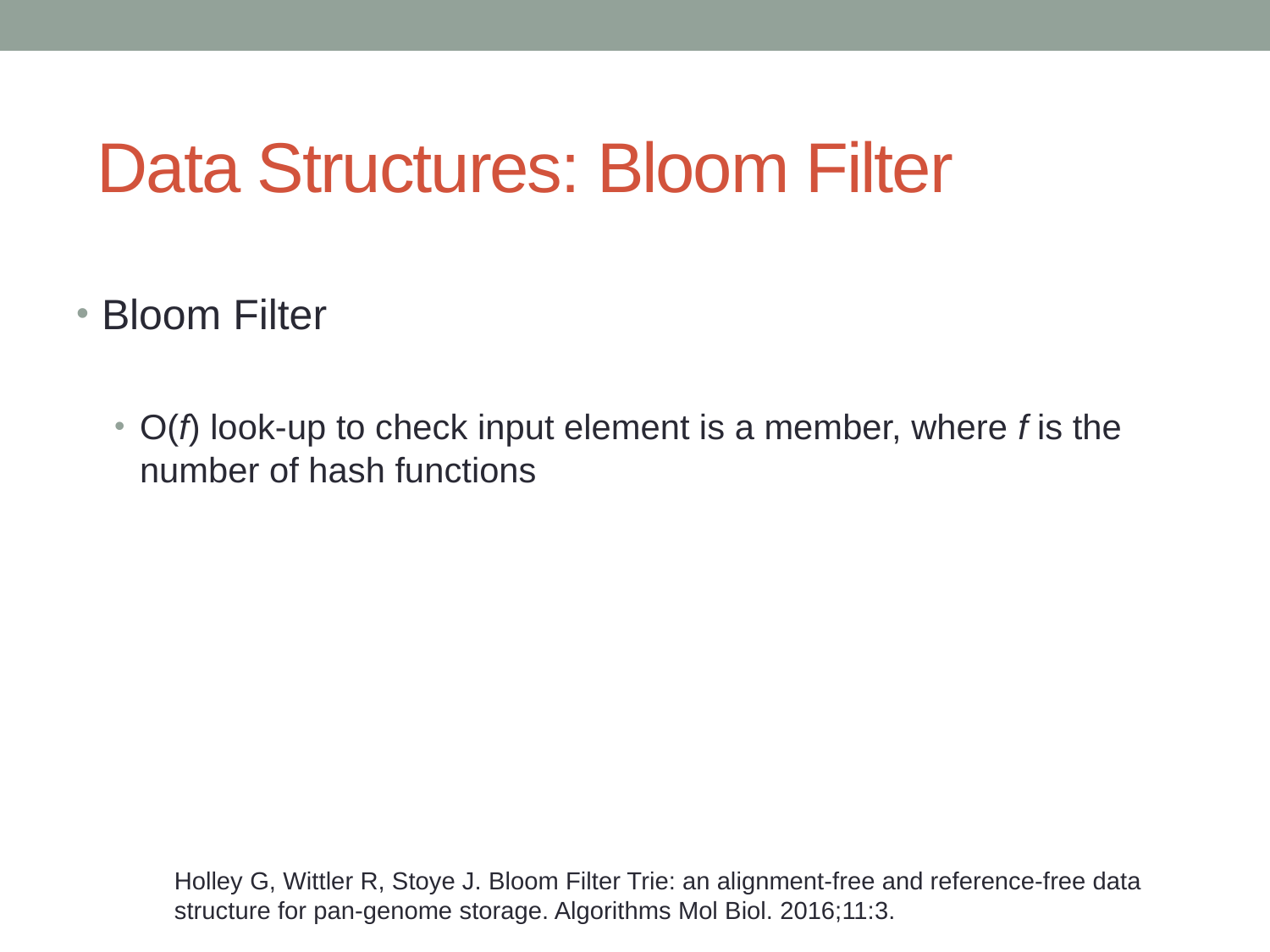

Data Structures: Bloom Filter

Bloom Filter

O(f) look-up to check input element is a member, where f is the number of hash functions

Holley G, Wittler R, Stoye J. Bloom Filter Trie: an alignment-free and reference-free data structure for pan-genome storage. Algorithms Mol Biol. 2016;11:3.